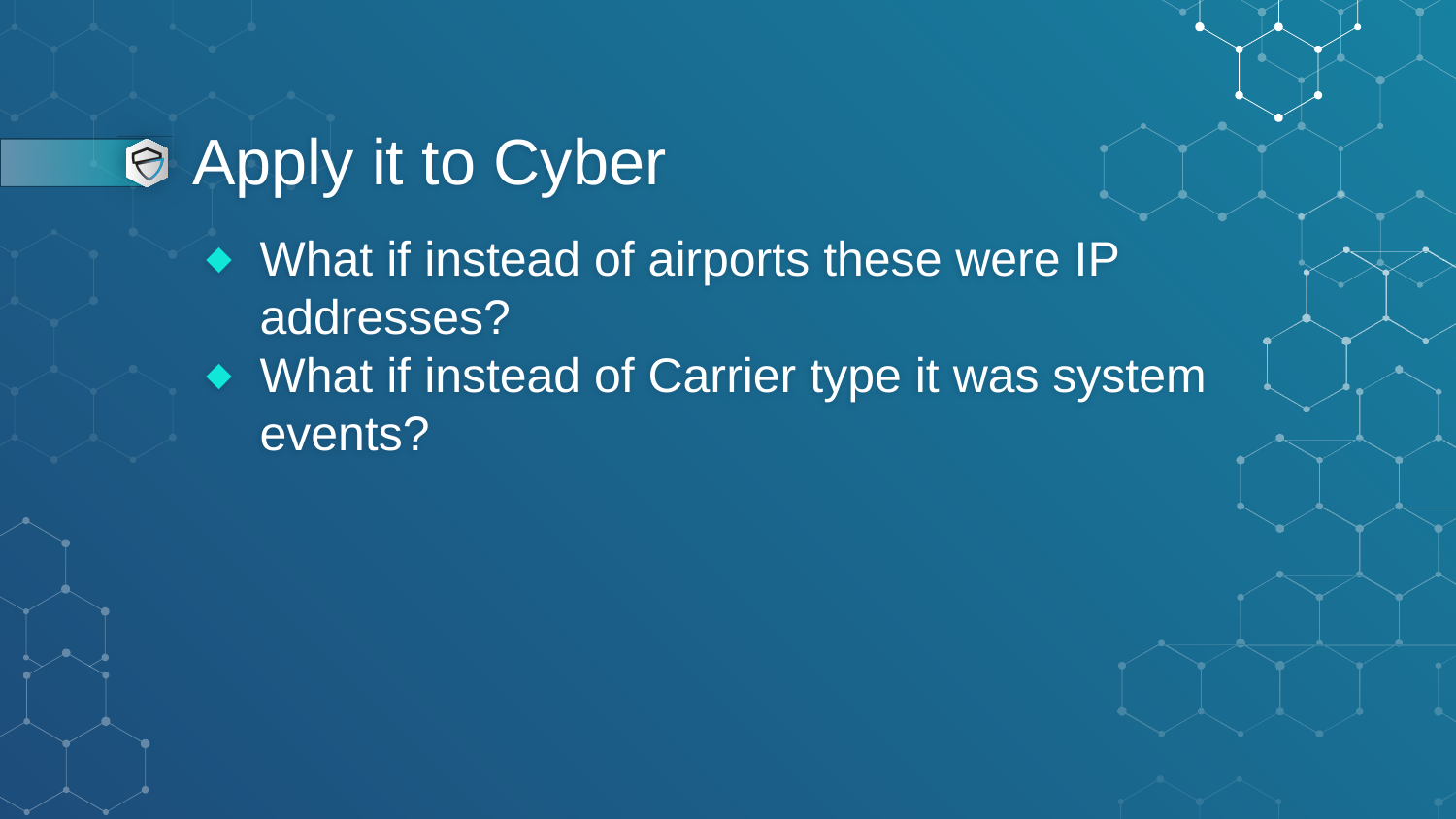

# Apply it to Cyber
What if instead of airports these were IP addresses?
What if instead of Carrier type it was system events?